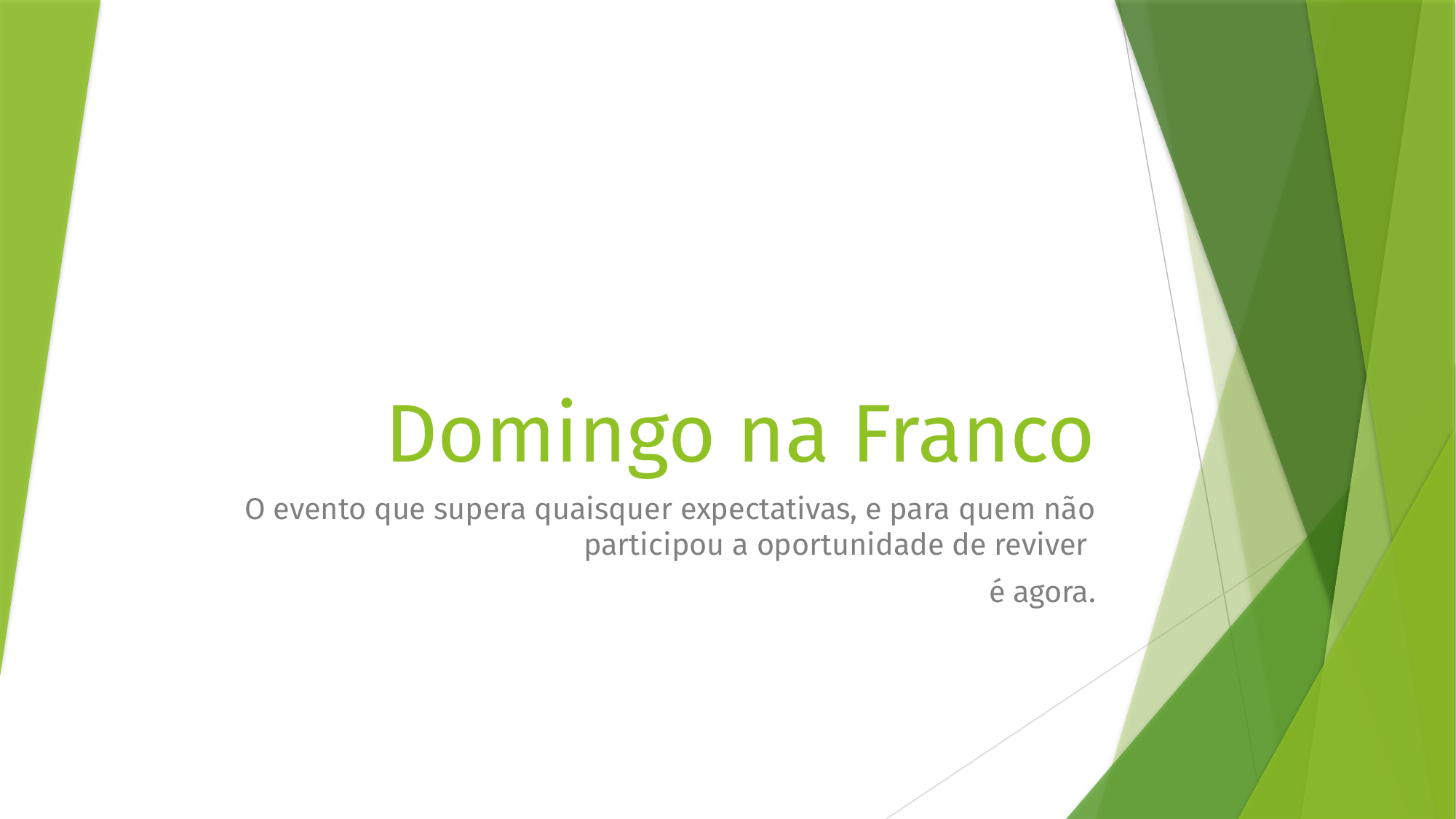

# Domingo na Franco
O evento que supera quaisquer expectativas, e para quem não participou a oportunidade de reviver
é agora.